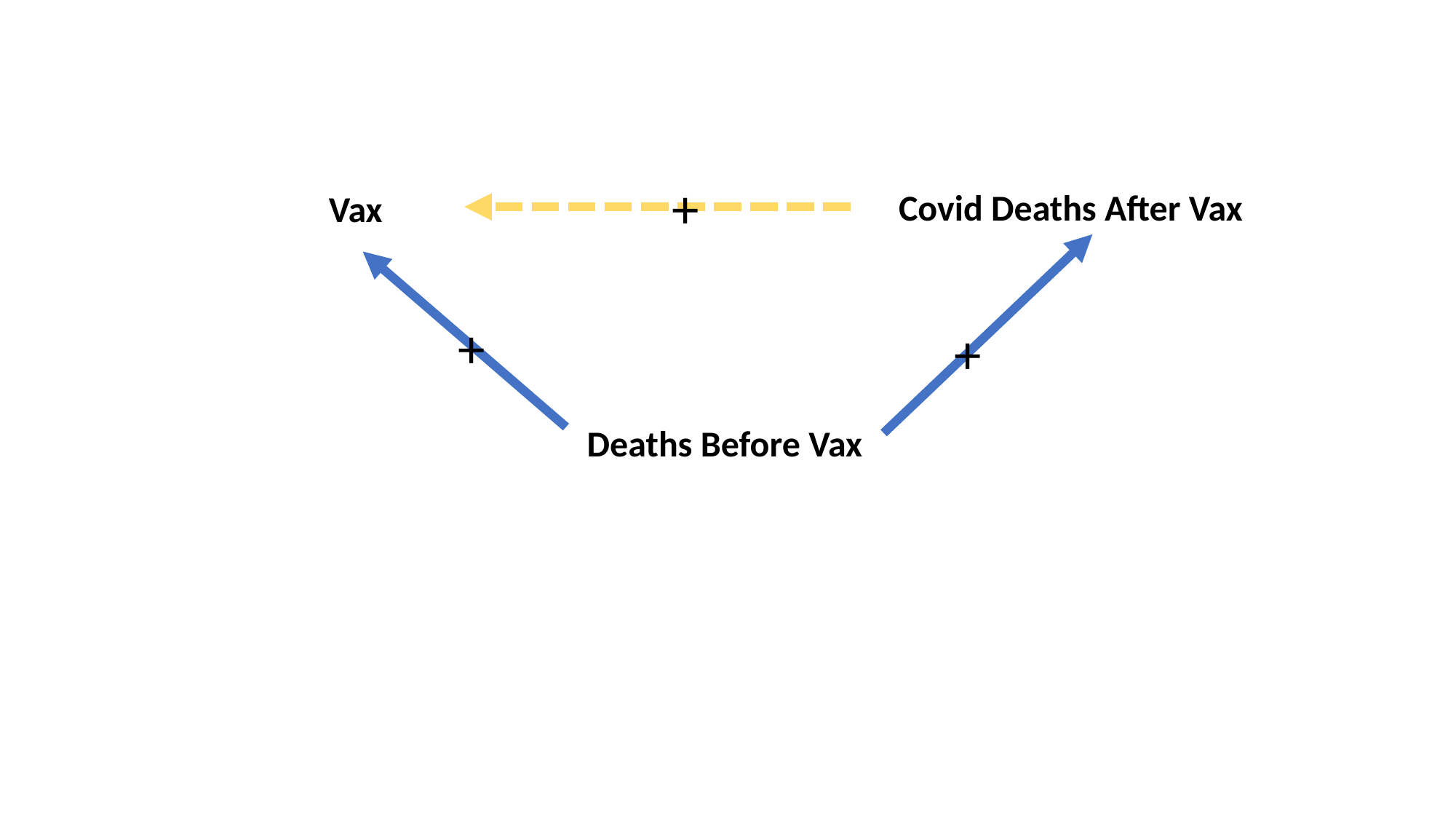

+
Covid Deaths After Vax
Vax
+
+
Deaths Before Vax